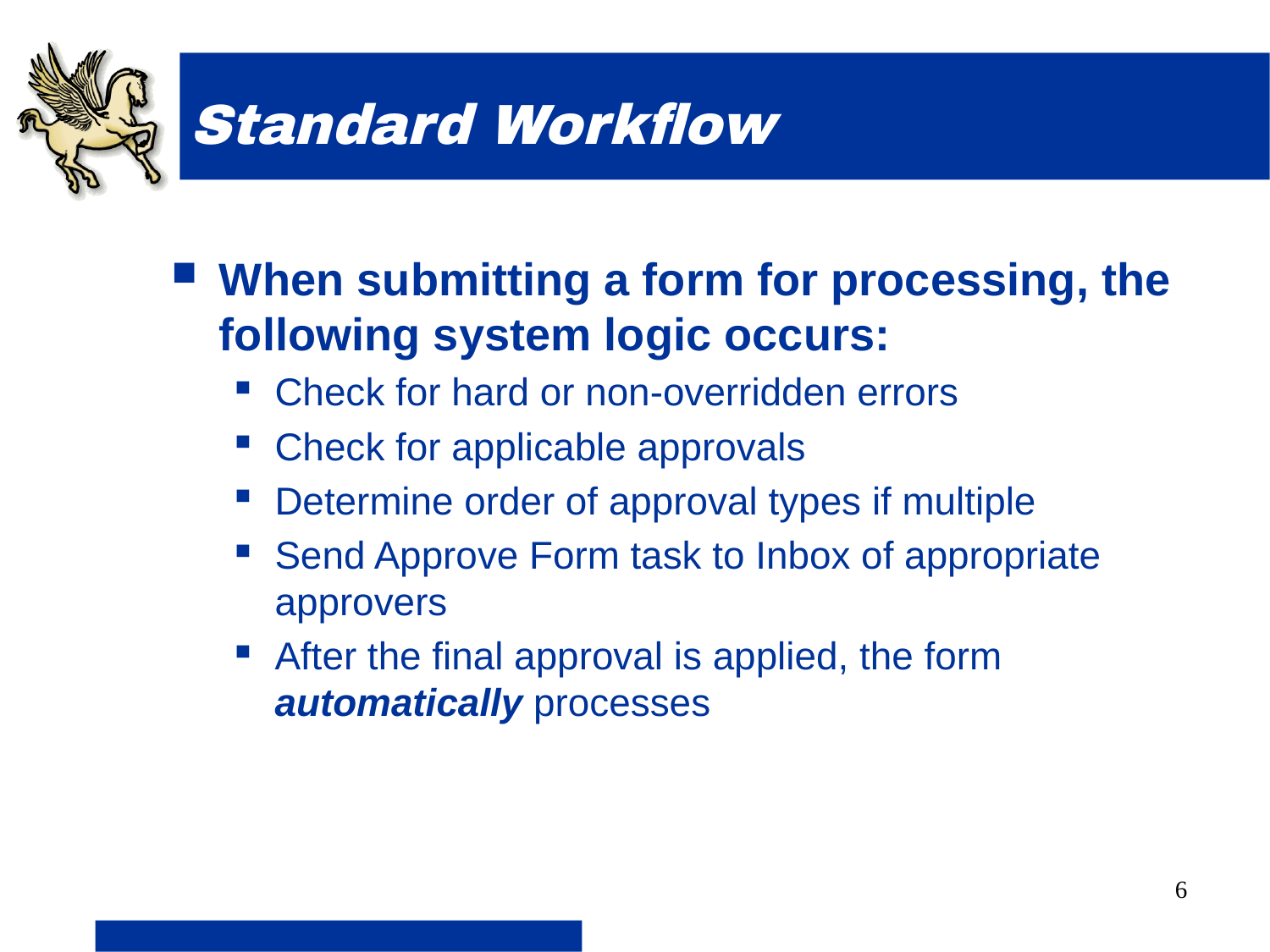

# Standard Workflow
When submitting a form for processing, the following system logic occurs:
Check for hard or non-overridden errors
Check for applicable approvals
Determine order of approval types if multiple
Send Approve Form task to Inbox of appropriate approvers
After the final approval is applied, the form automatically processes

6